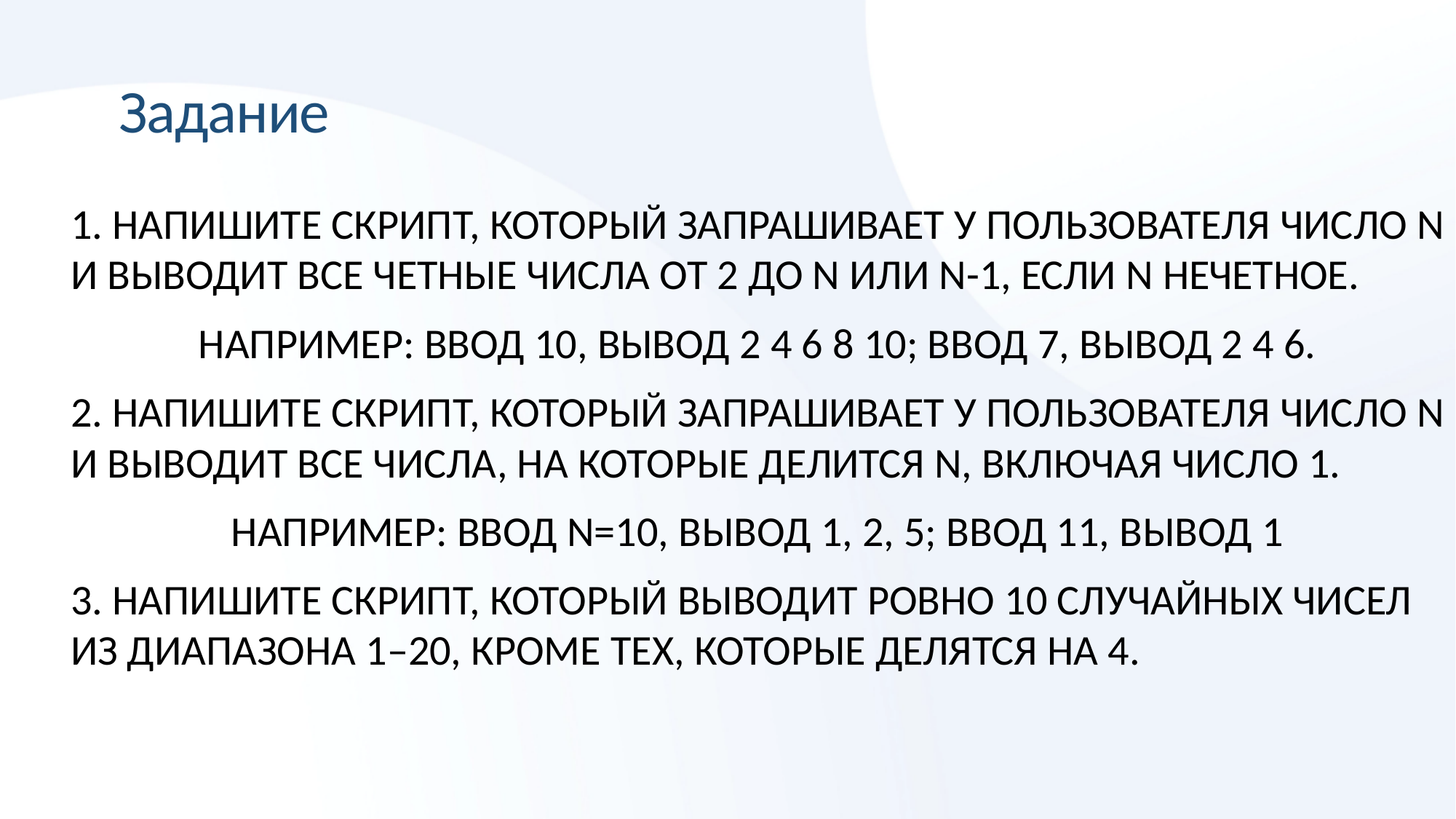

Задание
1. Напишите скрипт, который запрашивает у пользователя число N и выводит все четные числа от 2 до N или N-1, если N нечетное.
Например: ввод 10, вывод 2 4 6 8 10; ввод 7, вывод 2 4 6.
2. Напишите скрипт, который запрашивает у пользователя число N и выводит все числа, на которые делится N, включая число 1.
Например: ввод N=10, вывод 1, 2, 5; ввод 11, вывод 1
3. Напишите скрипт, который выводит ровно 10 случайных чисел из диапазона 1–20, кроме тех, которые делятся на 4.